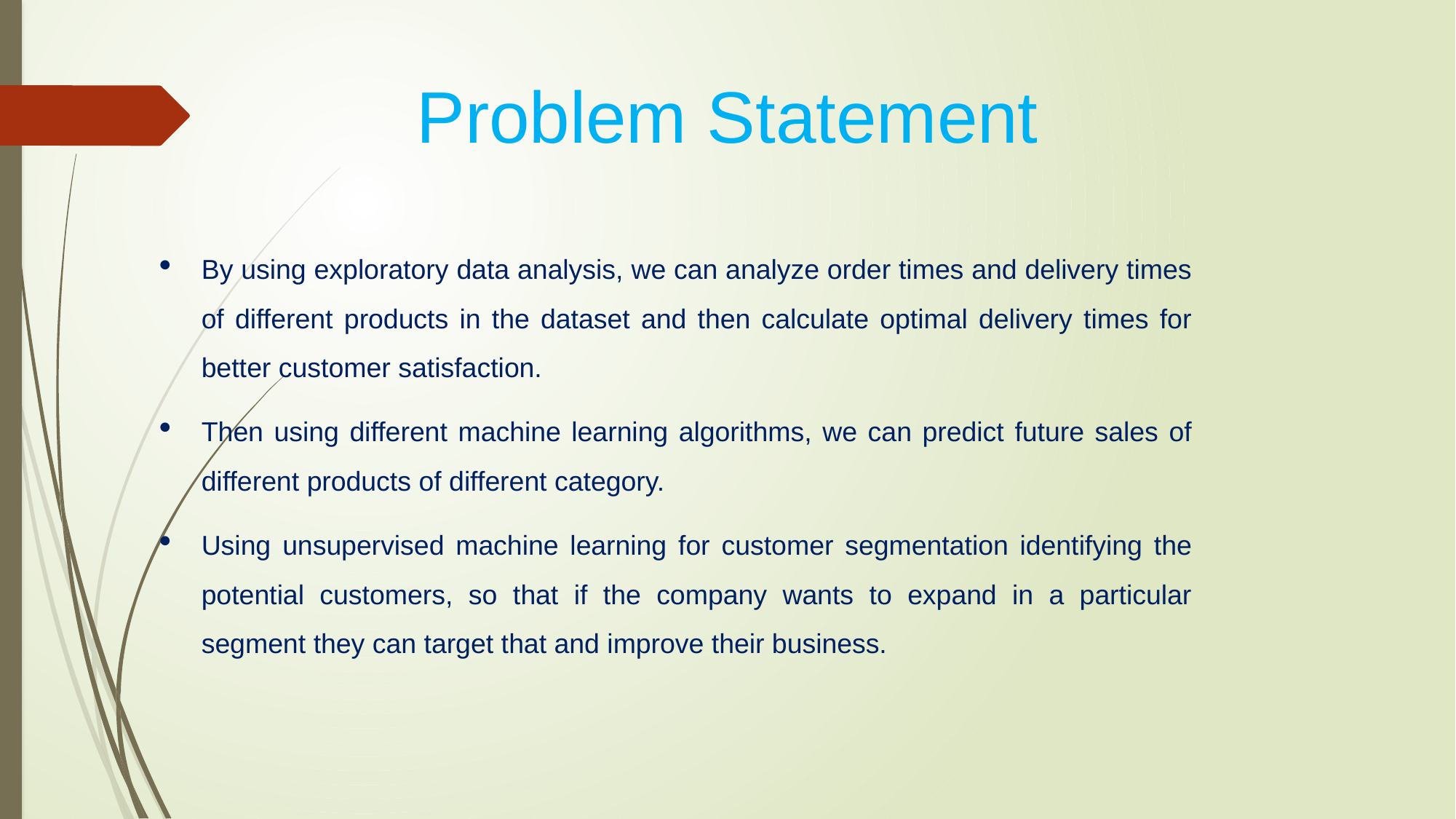

# Problem Statement
By using exploratory data analysis, we can analyze order times and delivery times of different products in the dataset and then calculate optimal delivery times for better customer satisfaction.
Then using different machine learning algorithms, we can predict future sales of different products of different category.
Using unsupervised machine learning for customer segmentation identifying the potential customers, so that if the company wants to expand in a particular segment they can target that and improve their business.